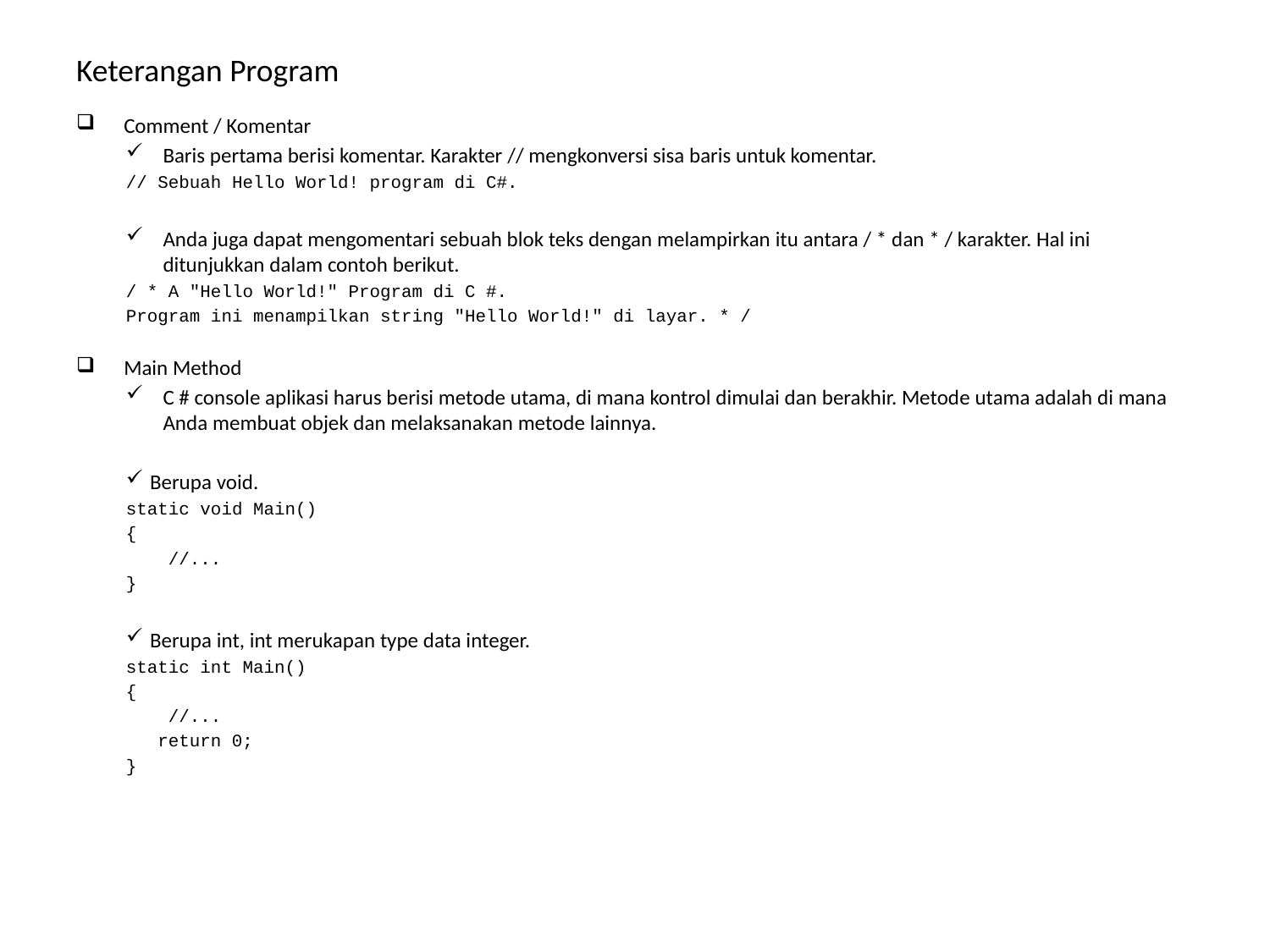

# Keterangan Program
Comment / Komentar
Baris pertama berisi komentar. Karakter // mengkonversi sisa baris untuk komentar.
// Sebuah Hello World! program di C#.

Anda juga dapat mengomentari sebuah blok teks dengan melampirkan itu antara / * dan * / karakter. Hal ini ditunjukkan dalam contoh berikut.
/ * A "Hello World!" Program di C #.
Program ini menampilkan string "Hello World!" di layar. * /

Main Method
C # console aplikasi harus berisi metode utama, di mana kontrol dimulai dan berakhir. Metode utama adalah di mana Anda membuat objek dan melaksanakan metode lainnya.

Berupa void.
static void Main()
{
    //...
}

Berupa int, int merukapan type data integer.
static int Main()
{
    //...
   return 0;
}